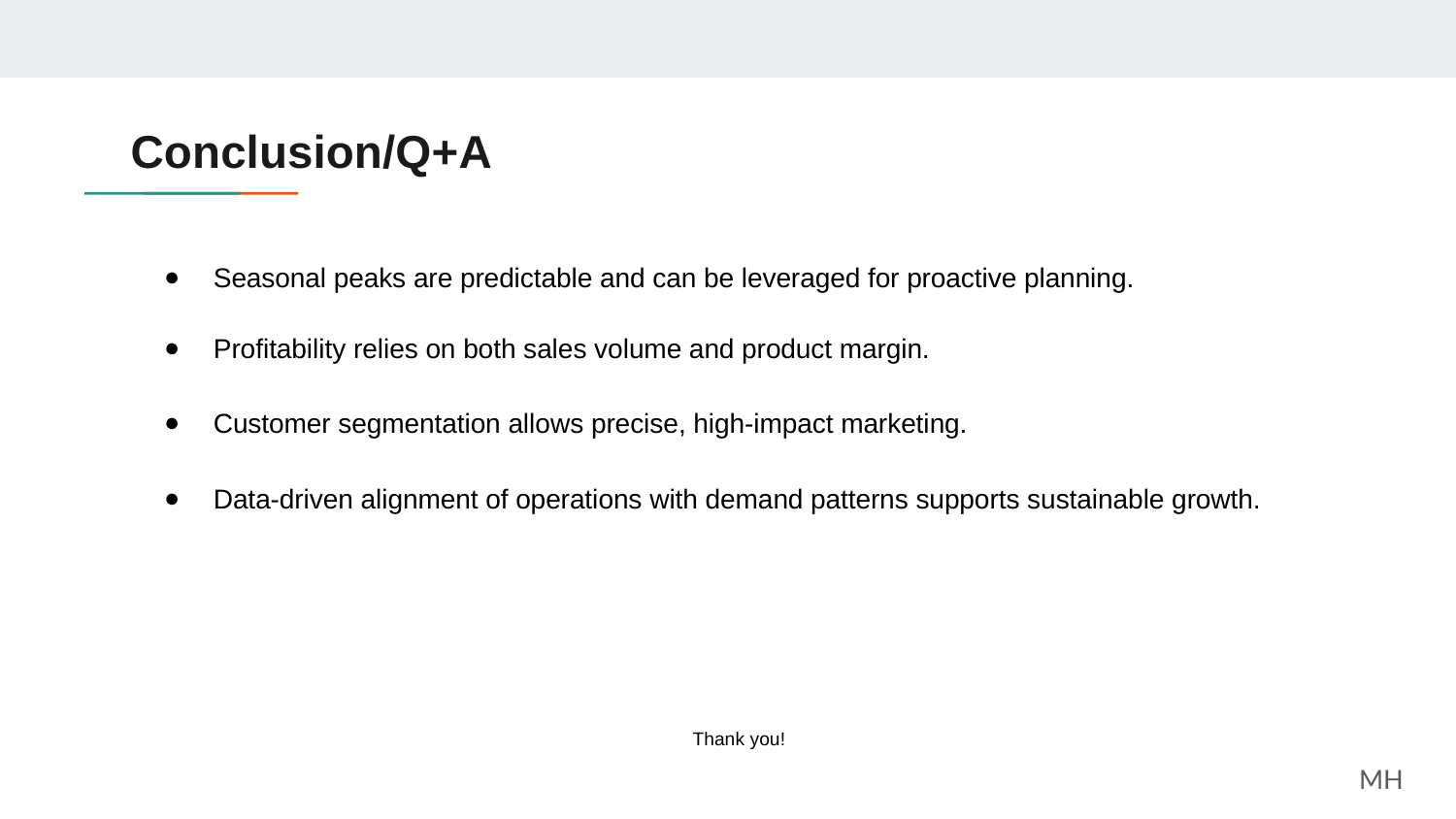

# Conclusion/Q+A
Seasonal peaks are predictable and can be leveraged for proactive planning.
Profitability relies on both sales volume and product margin.
Customer segmentation allows precise, high-impact marketing.
Data-driven alignment of operations with demand patterns supports sustainable growth.

 Thank you!
MH